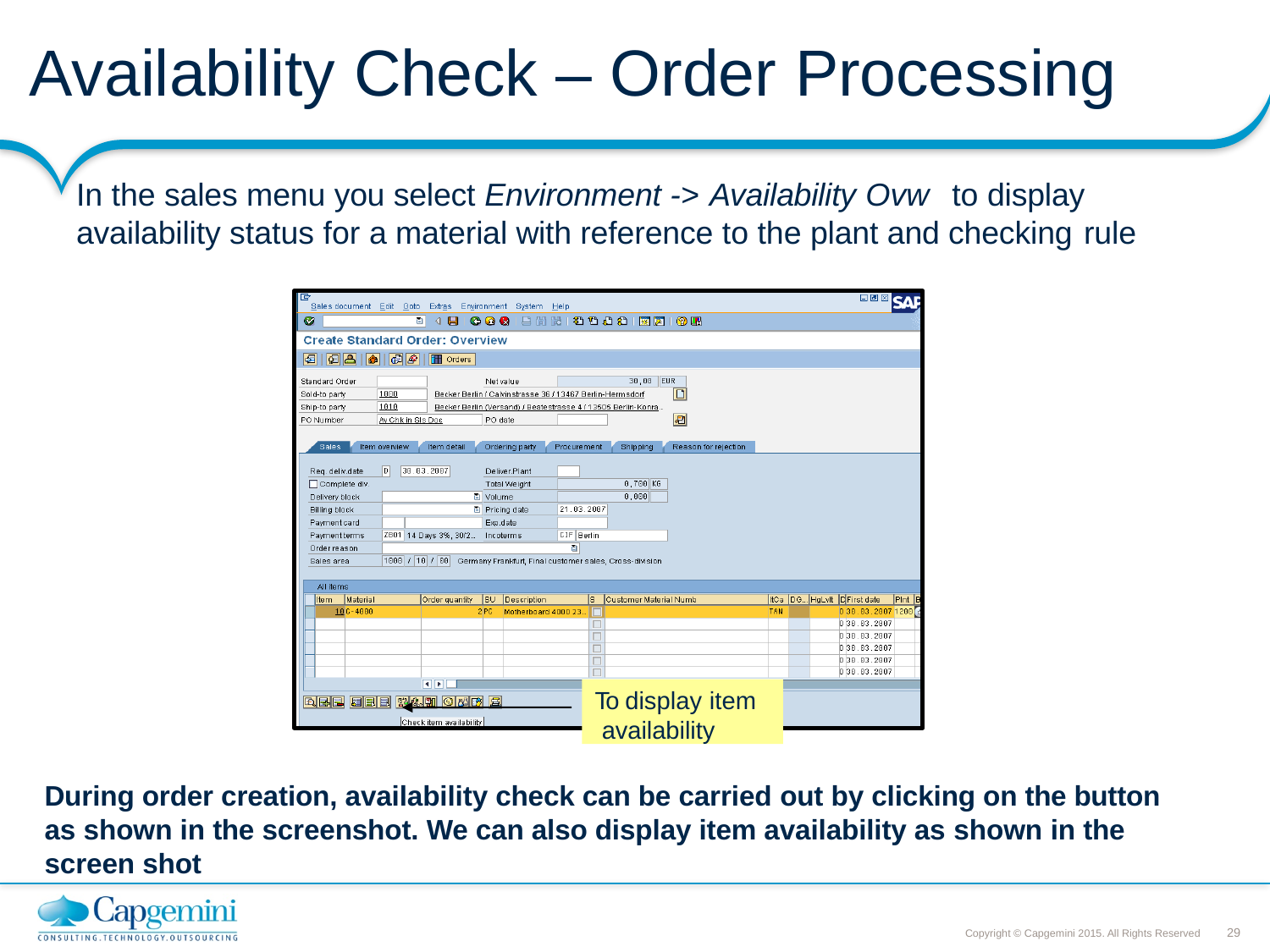

# Availability Check – Order Processing
In the sales menu you select Environment -> Availability Ovw	to display  availability status for a material with reference to the plant and checking rule

To display item  availability

During order creation, availability check can be carried out by clicking on the button  as shown in the screenshot. We can also display item availability as shown in the  screen shot